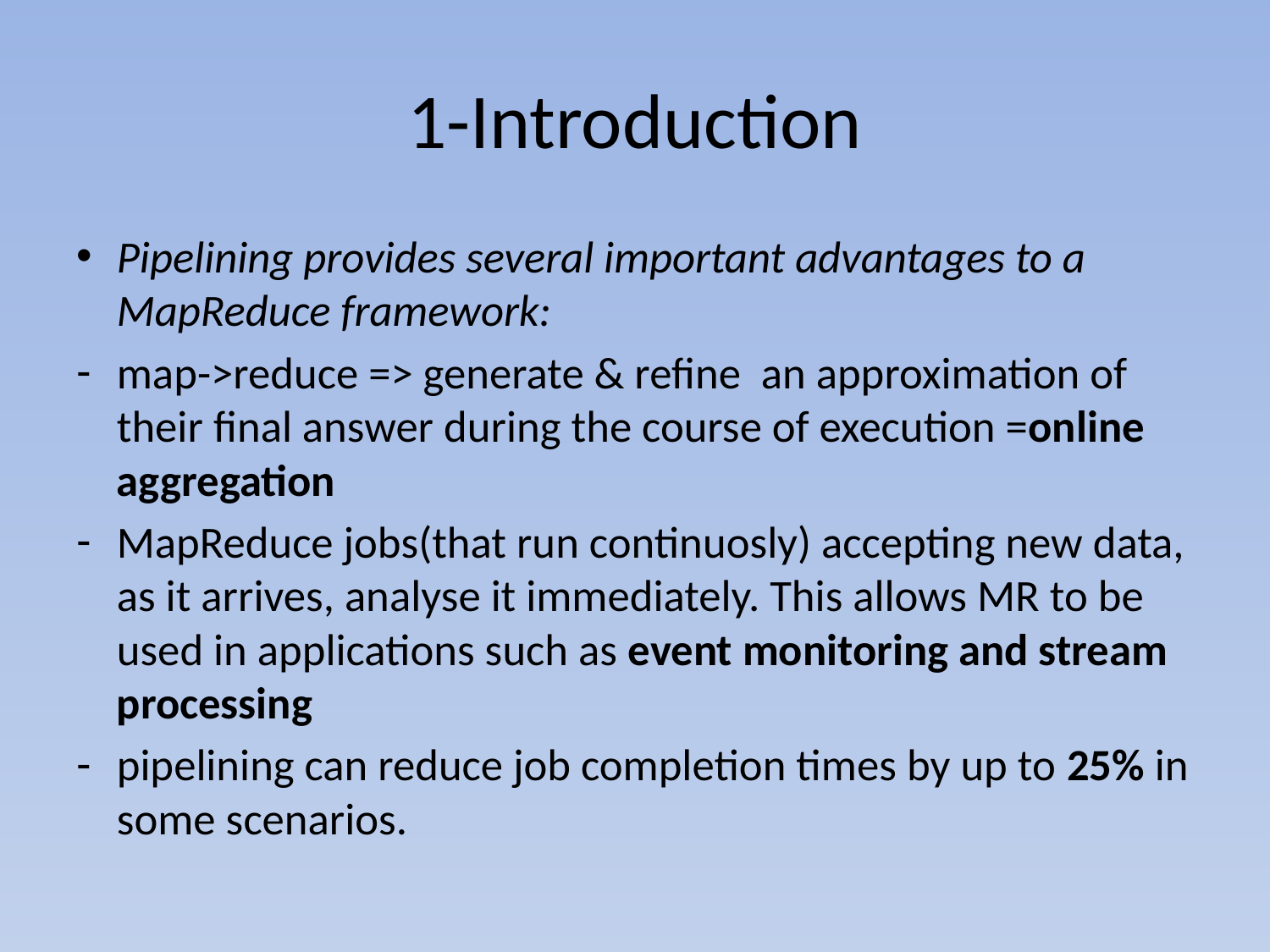

# 1-Introduction
Pipelining provides several important advantages to a  MapReduce framework:
map->reduce => generate & refine  an approximation of their ﬁnal answer during the course of execution =online aggregation
MapReduce jobs(that run continuosly) accepting new data, as it arrives, analyse it immediately. This allows MR to be used in applications such as event monitoring and stream processing
pipelining can reduce job completion times by up to 25% in some scenarios.